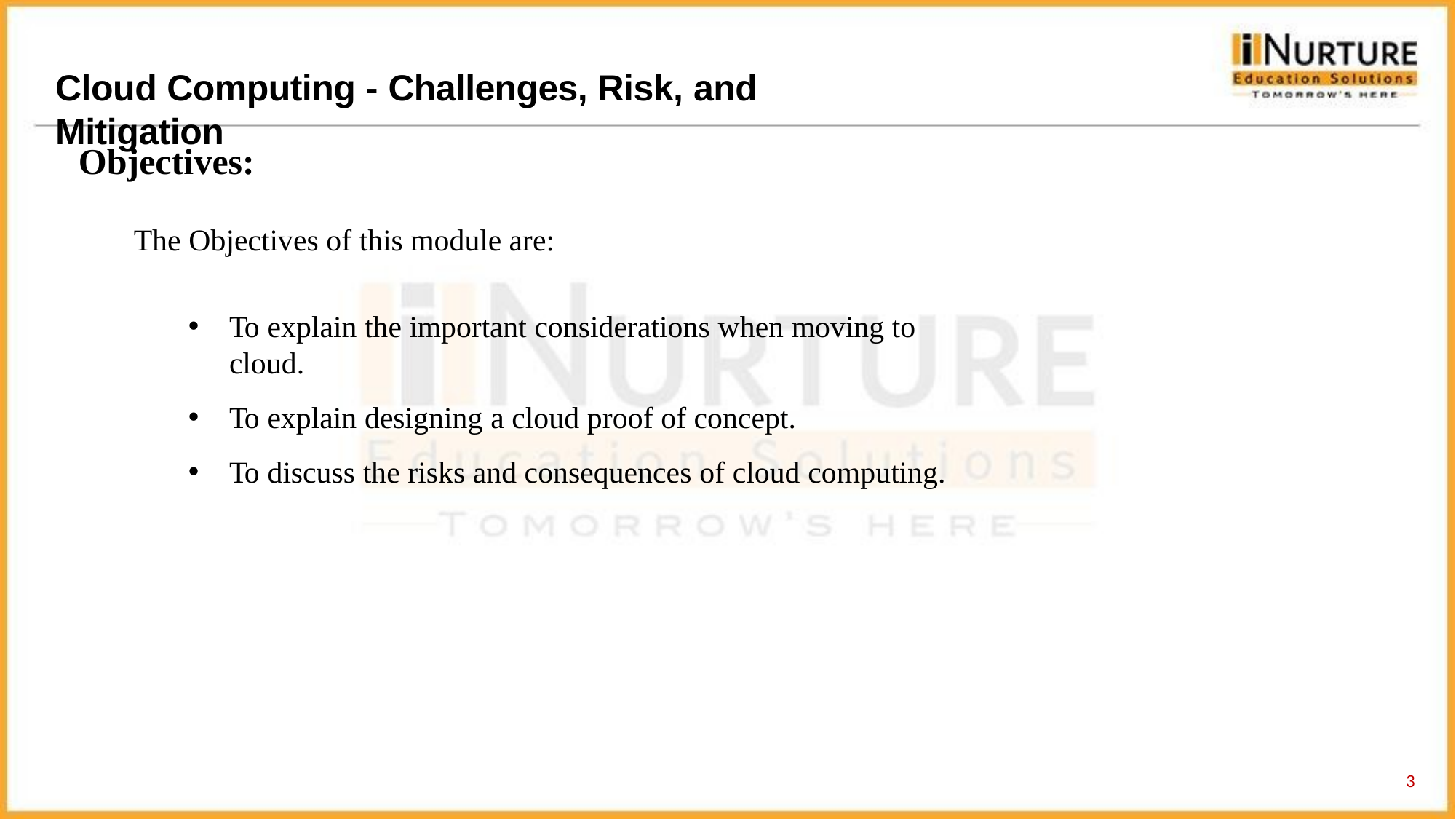

# Cloud Computing - Challenges, Risk, and Mitigation
Objectives:

The Objectives of this module are:

To explain the important considerations when moving to cloud.
To explain designing a cloud proof of concept.
To discuss the risks and consequences of cloud computing.
3